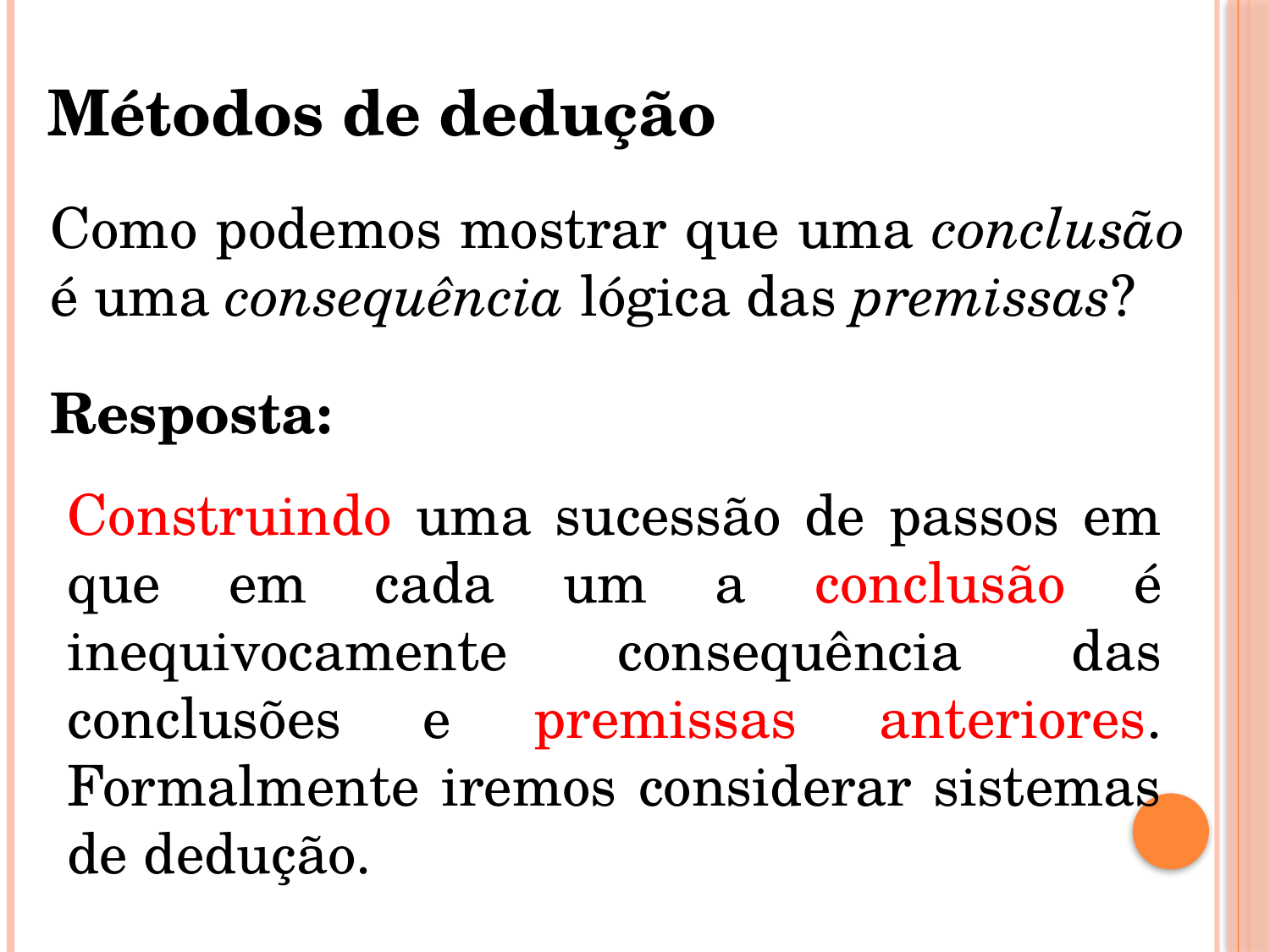

Métodos de dedução
Como podemos mostrar que uma conclusão é uma consequência lógica das premissas?
Resposta:
Construindo uma sucessão de passos em que em cada um a conclusão é inequivocamente consequência das conclusões e premissas anteriores. Formalmente iremos considerar sistemas de dedução.